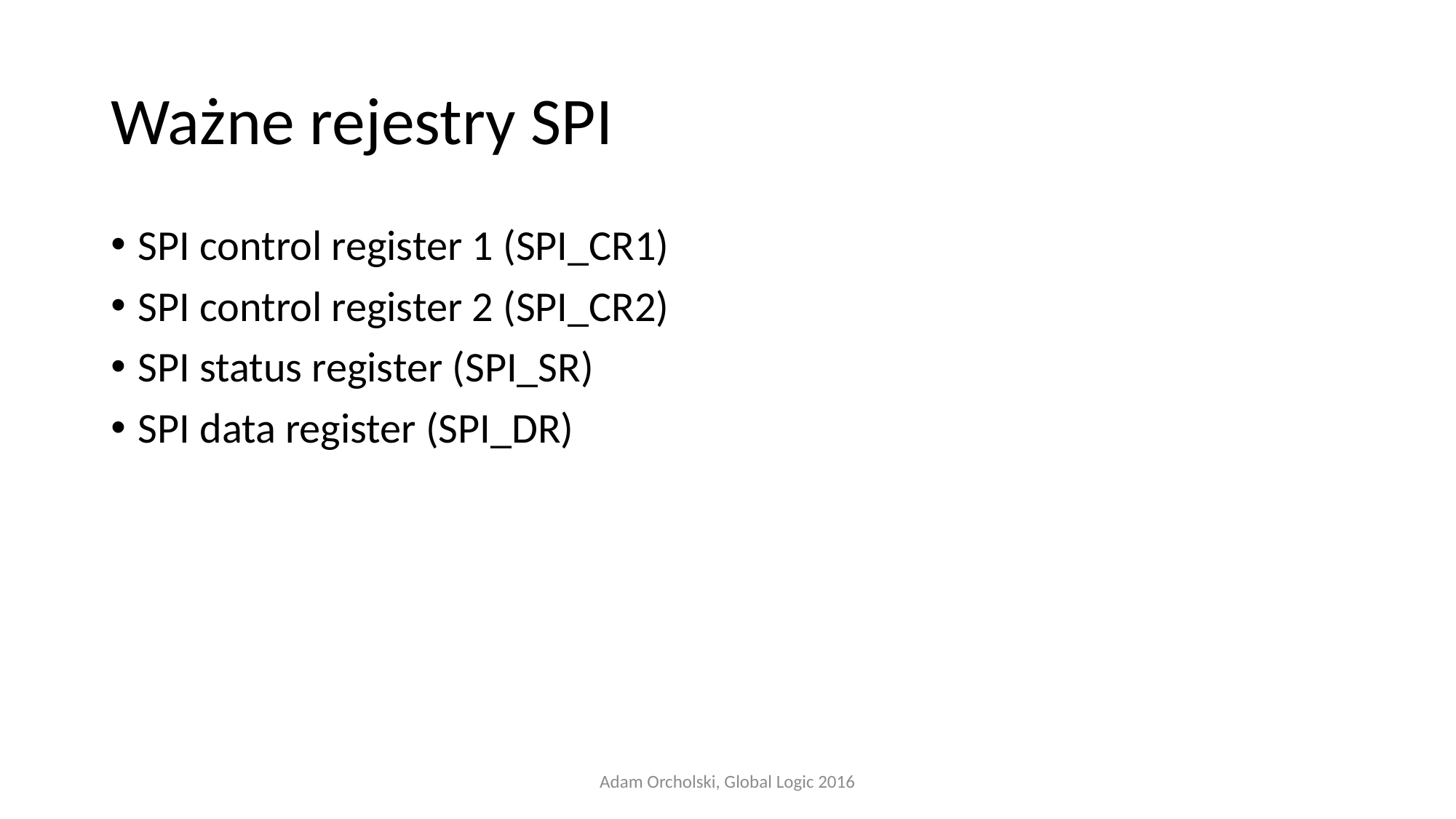

# Ważne rejestry SPI
SPI control register 1 (SPI_CR1)
SPI control register 2 (SPI_CR2)
SPI status register (SPI_SR)
SPI data register (SPI_DR)
Adam Orcholski, Global Logic 2016